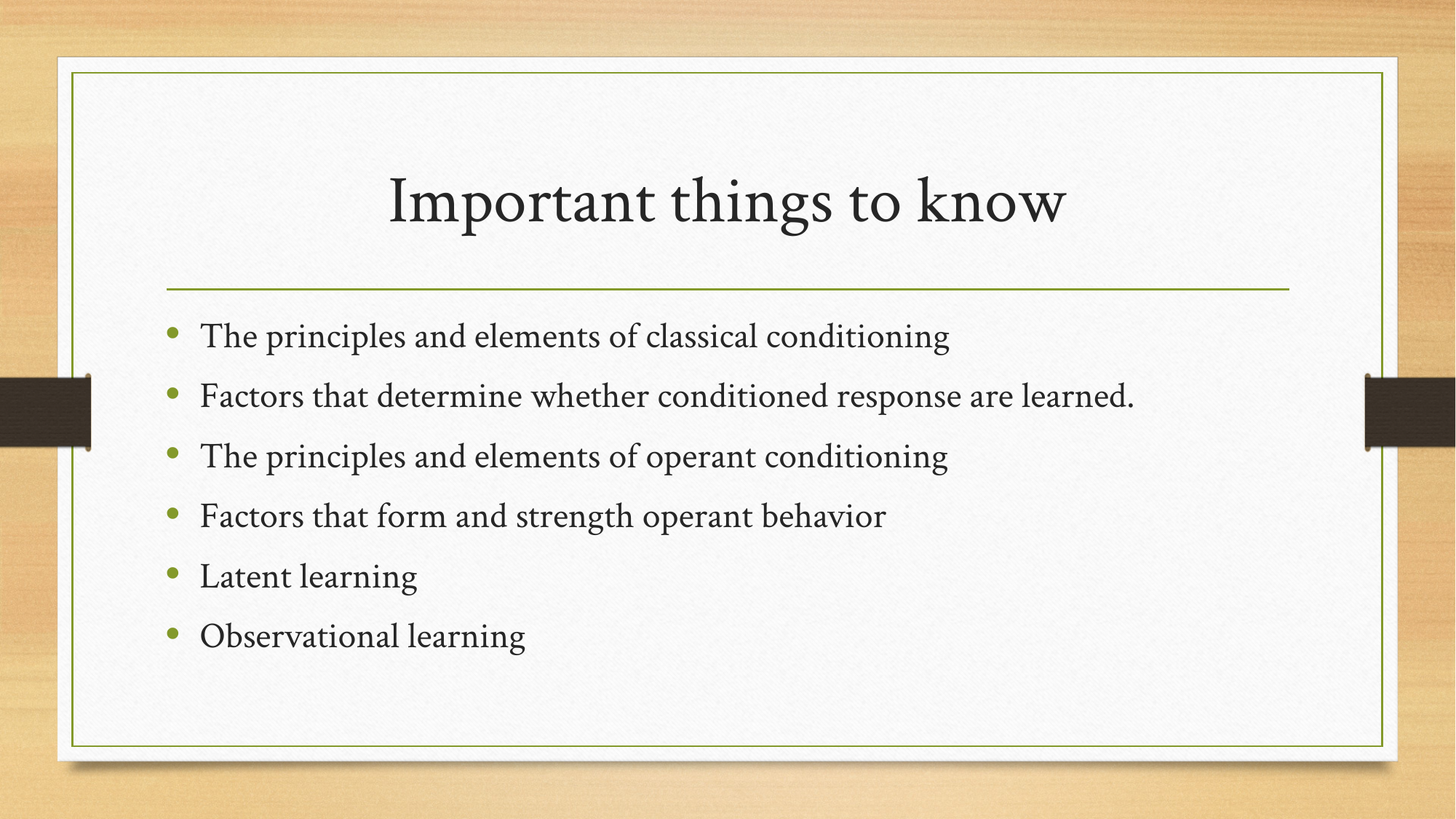

# Important things to know
The principles and elements of classical conditioning
Factors that determine whether conditioned response are learned.
The principles and elements of operant conditioning
Factors that form and strength operant behavior
Latent learning
Observational learning